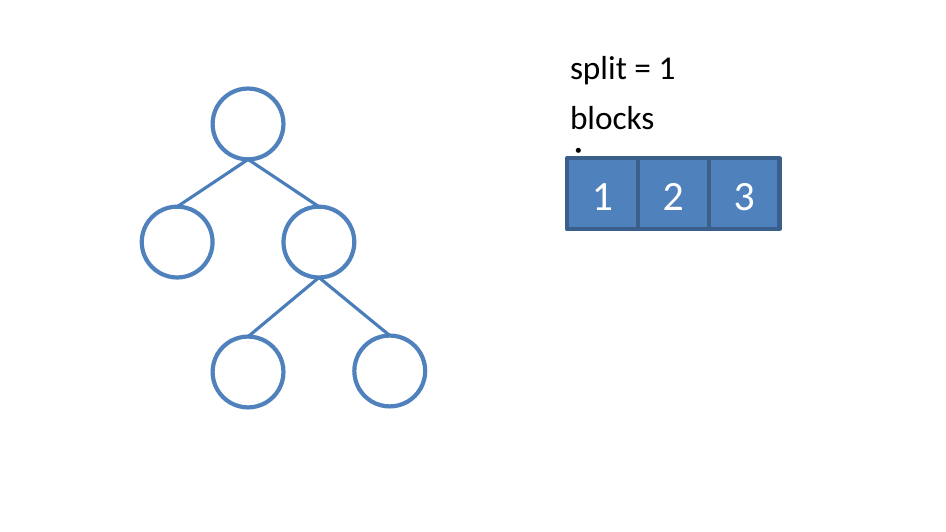

split = 1

blocks：
1
2
3